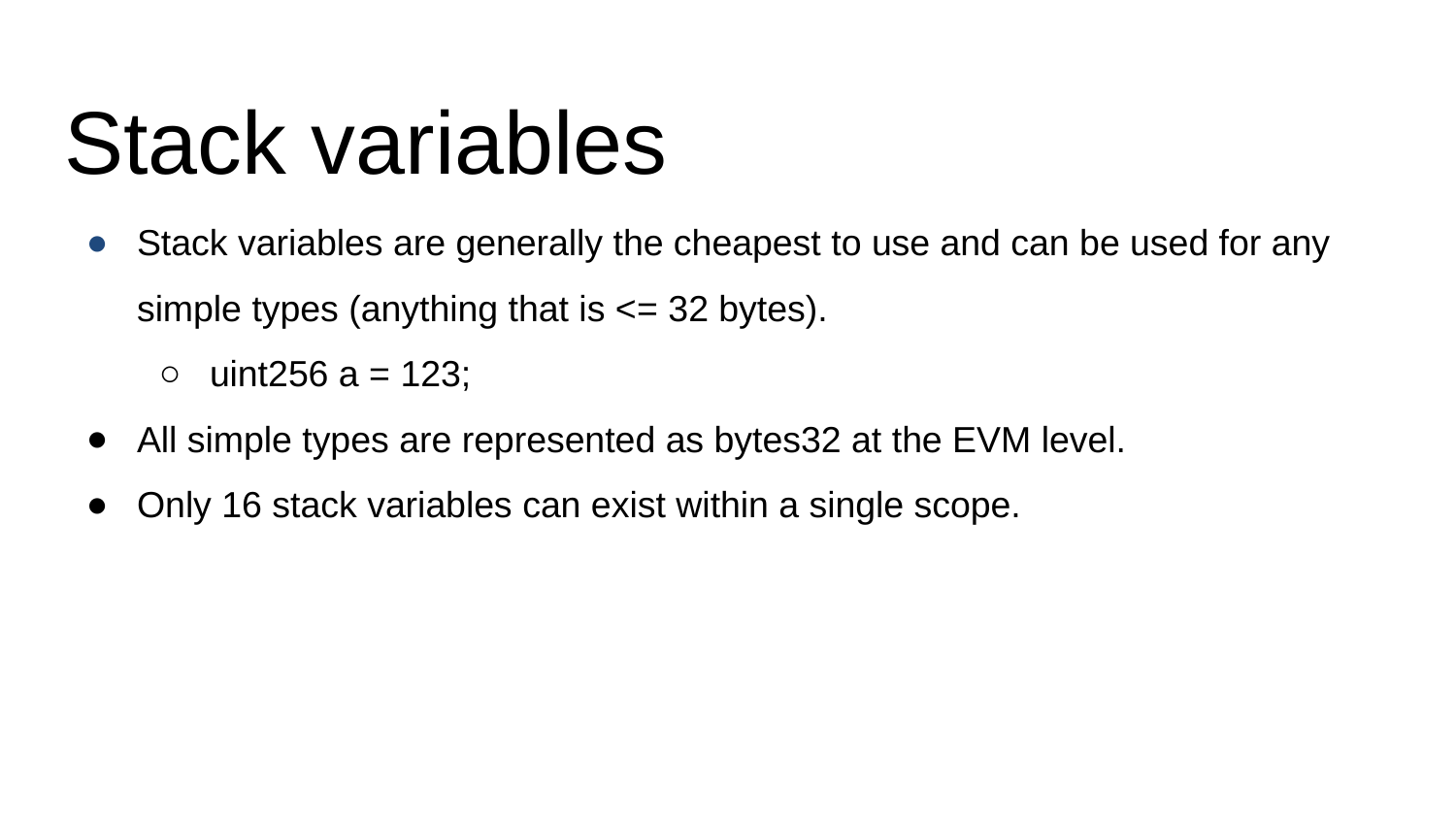

# Stack variables
Stack variables are generally the cheapest to use and can be used for any simple types (anything that is <= 32 bytes).
uint256 a = 123;
All simple types are represented as bytes32 at the EVM level.
Only 16 stack variables can exist within a single scope.